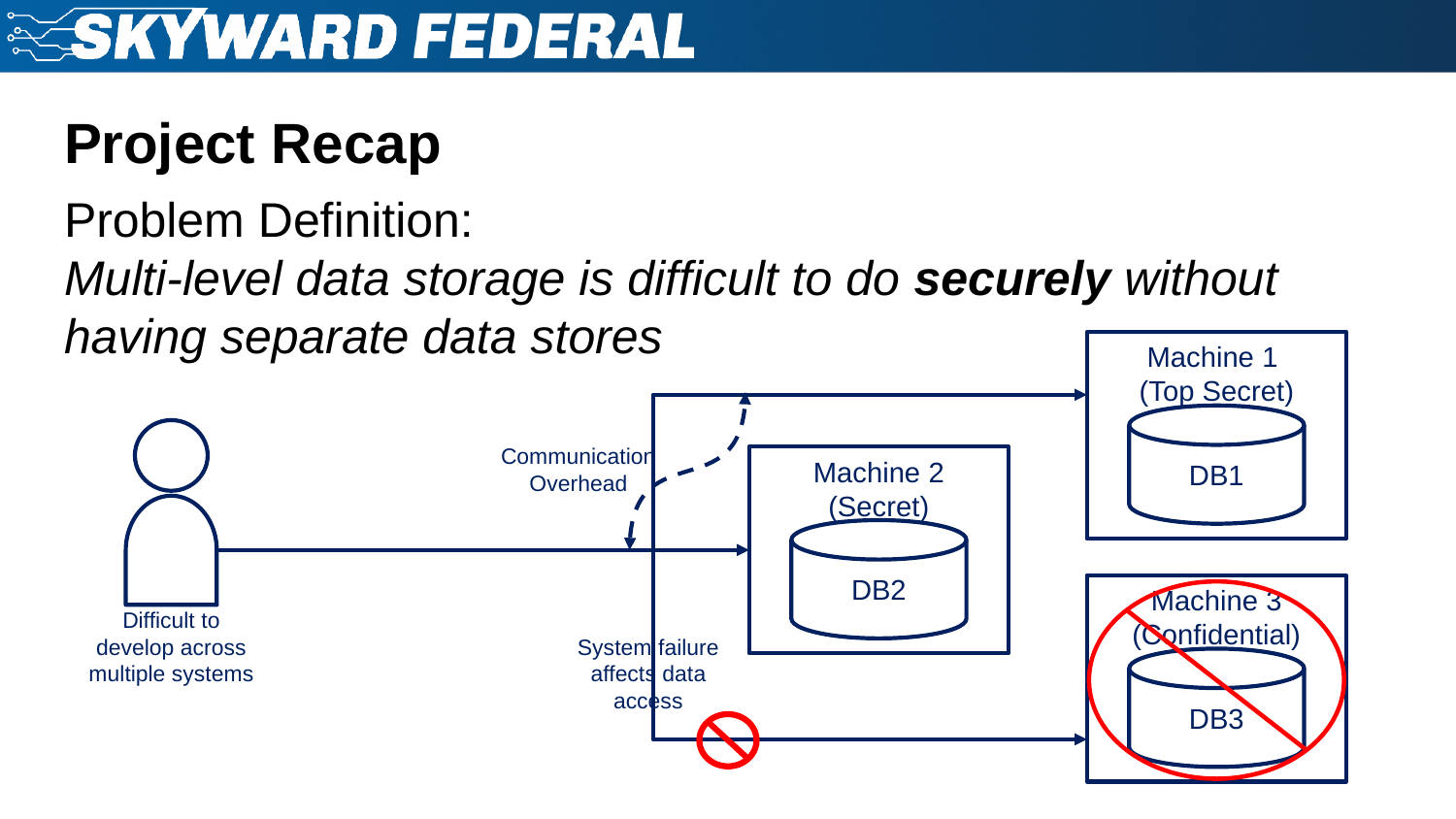

# Project Recap
Problem Definition:
Multi-level data storage is difficult to do securely without having separate data stores
Machine 1
(Top Secret)
DB1

Communication Overhead
Machine 2 (Secret)
DB2
Machine 3 (Confidential)
DB3

Difficult to develop across multiple systems
System failure affects data access